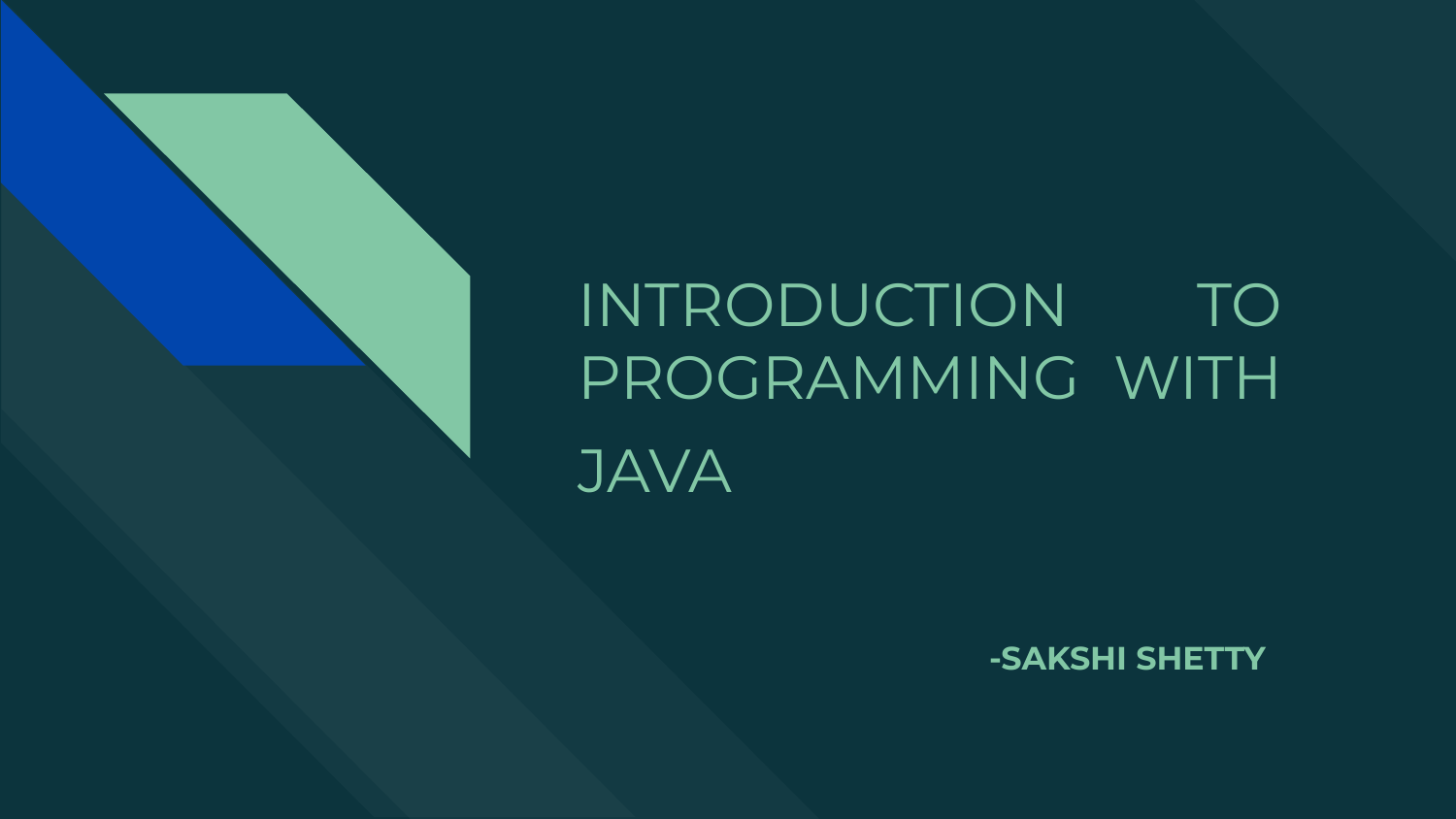

# INTRODUCTION TO PROGRAMMING WITH JAVA
-SAKSHI SHETTY